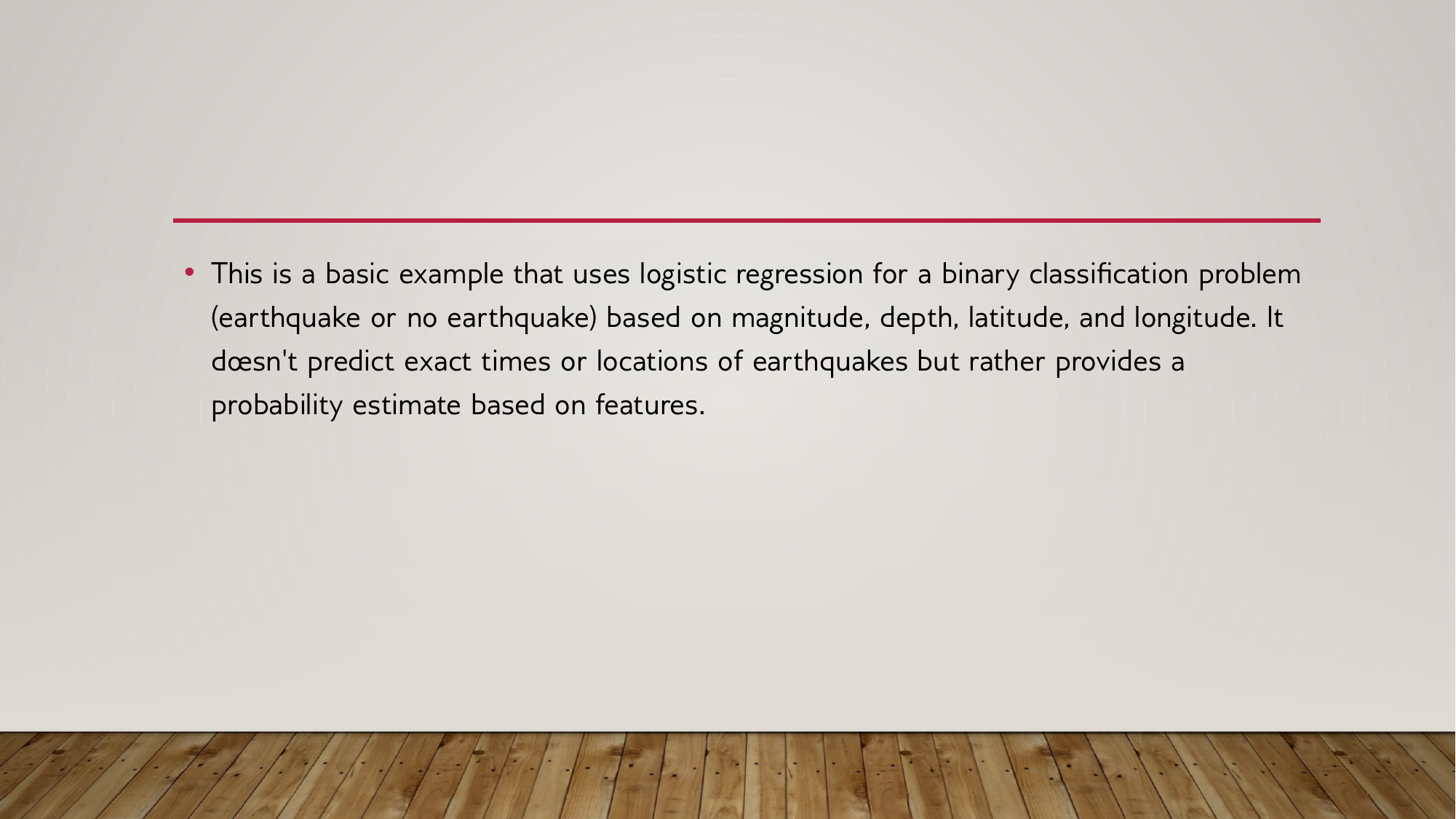

#
This is a basic example that uses logistic regression for a binary classification problem (earthquake or no earthquake) based on magnitude, depth, latitude, and longitude. It doesn't predict exact times or locations of earthquakes but rather provides a probability estimate based on features.